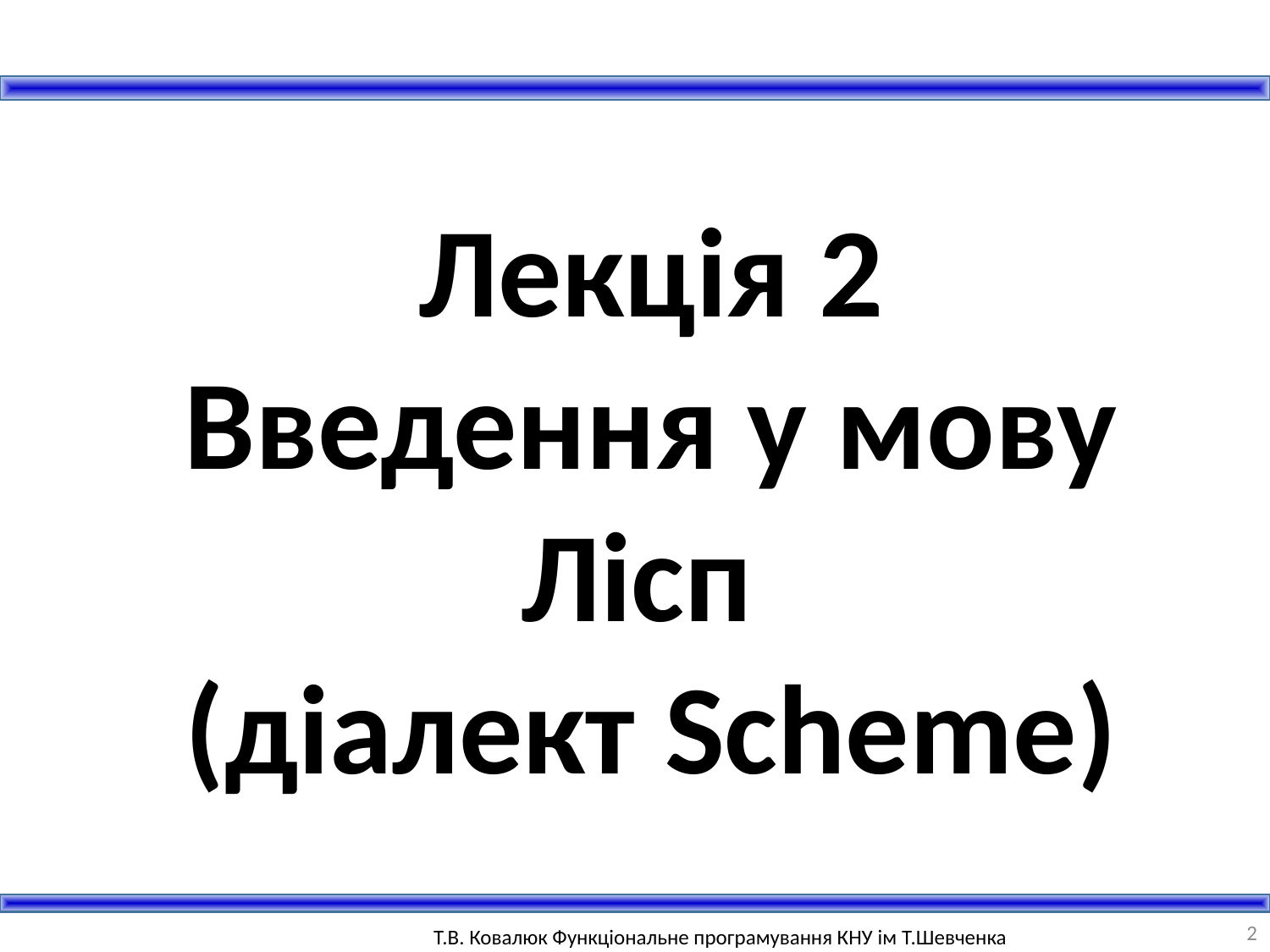

Лекція 2
Введення у мову Лісп
(діалект Scheme)
2